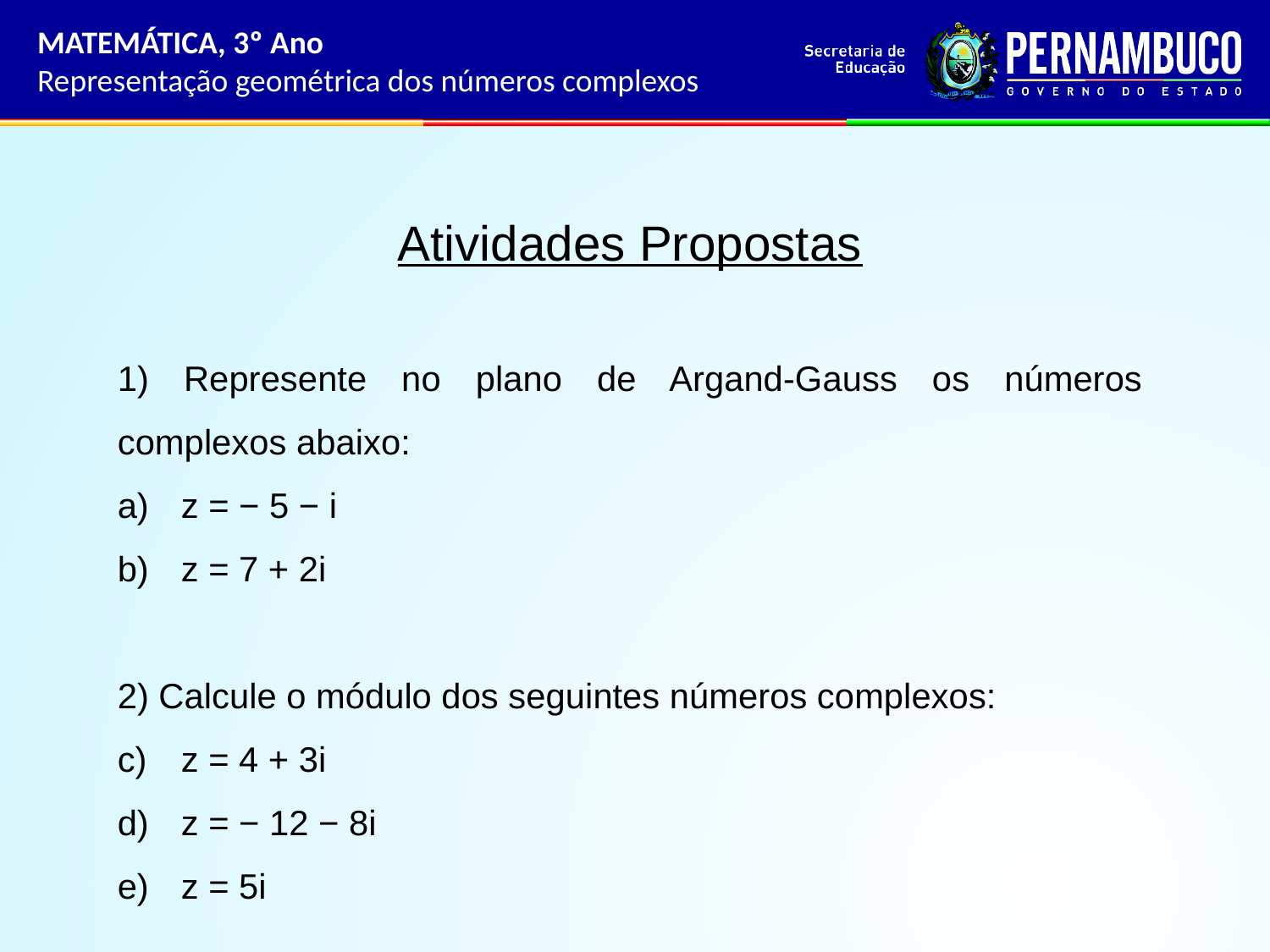

MATEMÁTICA, 3º Ano
Representação geométrica dos números complexos
Atividades Propostas

1) Represente no plano de Argand-Gauss os números complexos abaixo:
z = − 5 − i
z = 7 + 2i

2) Calcule o módulo dos seguintes números complexos:
z = 4 + 3i
z = − 12 − 8i
z = 5i